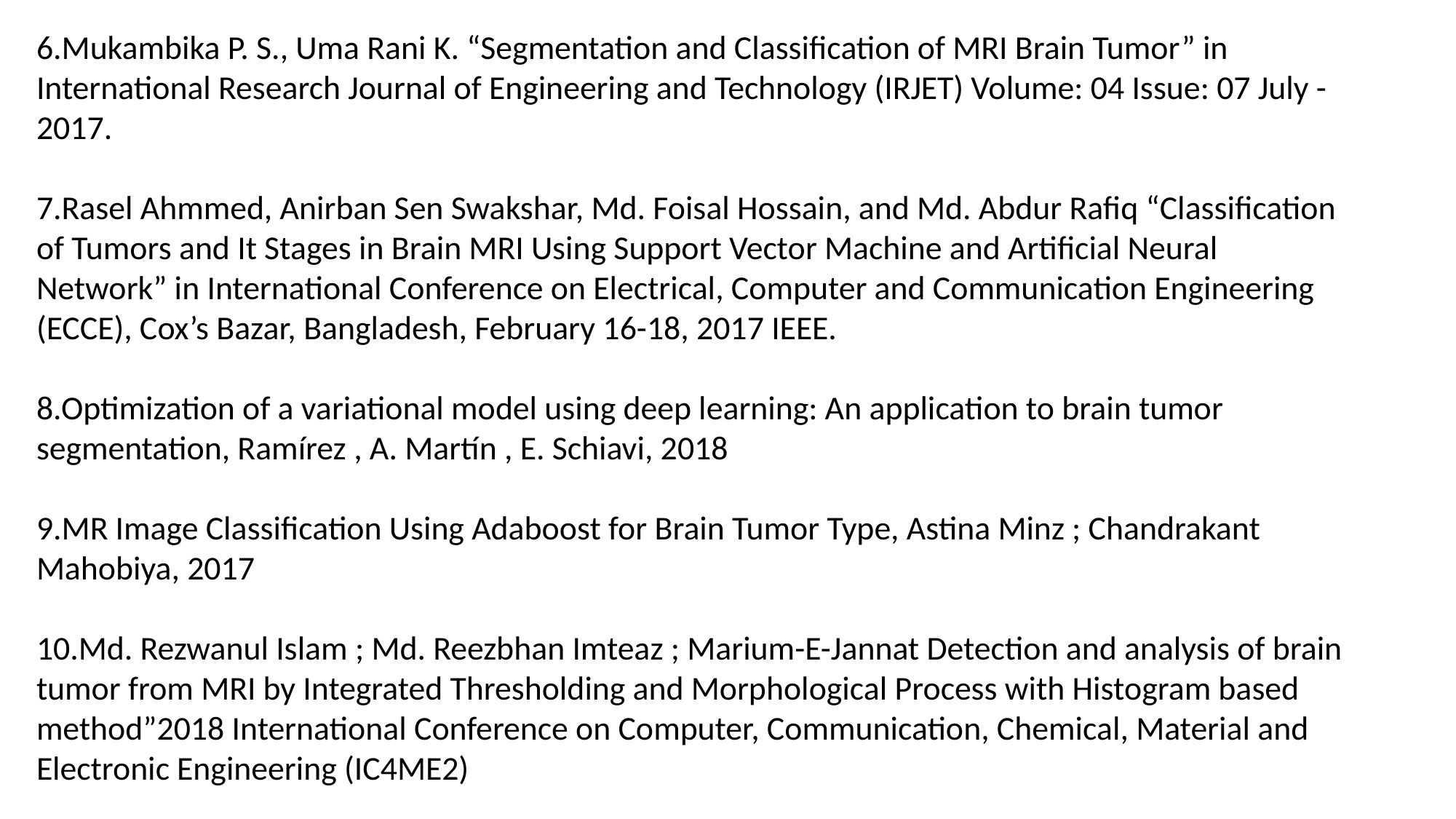

6.Mukambika P. S., Uma Rani K. “Segmentation and Classification of MRI Brain Tumor” in International Research Journal of Engineering and Technology (IRJET) Volume: 04 Issue: 07 July -2017.

7.Rasel Ahmmed, Anirban Sen Swakshar, Md. Foisal Hossain, and Md. Abdur Rafiq “Classification of Tumors and It Stages in Brain MRI Using Support Vector Machine and Artificial Neural Network” in International Conference on Electrical, Computer and Communication Engineering (ECCE), Cox’s Bazar, Bangladesh, February 16-18, 2017 IEEE.

8.Optimization of a variational model using deep learning: An application to brain tumor segmentation, Ramírez , A. Martín , E. Schiavi, 2018

9.MR Image Classification Using Adaboost for Brain Tumor Type, Astina Minz ; Chandrakant Mahobiya, 2017

10.Md. Rezwanul Islam ; Md. Reezbhan Imteaz ; Marium-E-Jannat Detection and analysis of brain tumor from MRI by Integrated Thresholding and Morphological Process with Histogram based method”2018 International Conference on Computer, Communication, Chemical, Material and Electronic Engineering (IC4ME2)